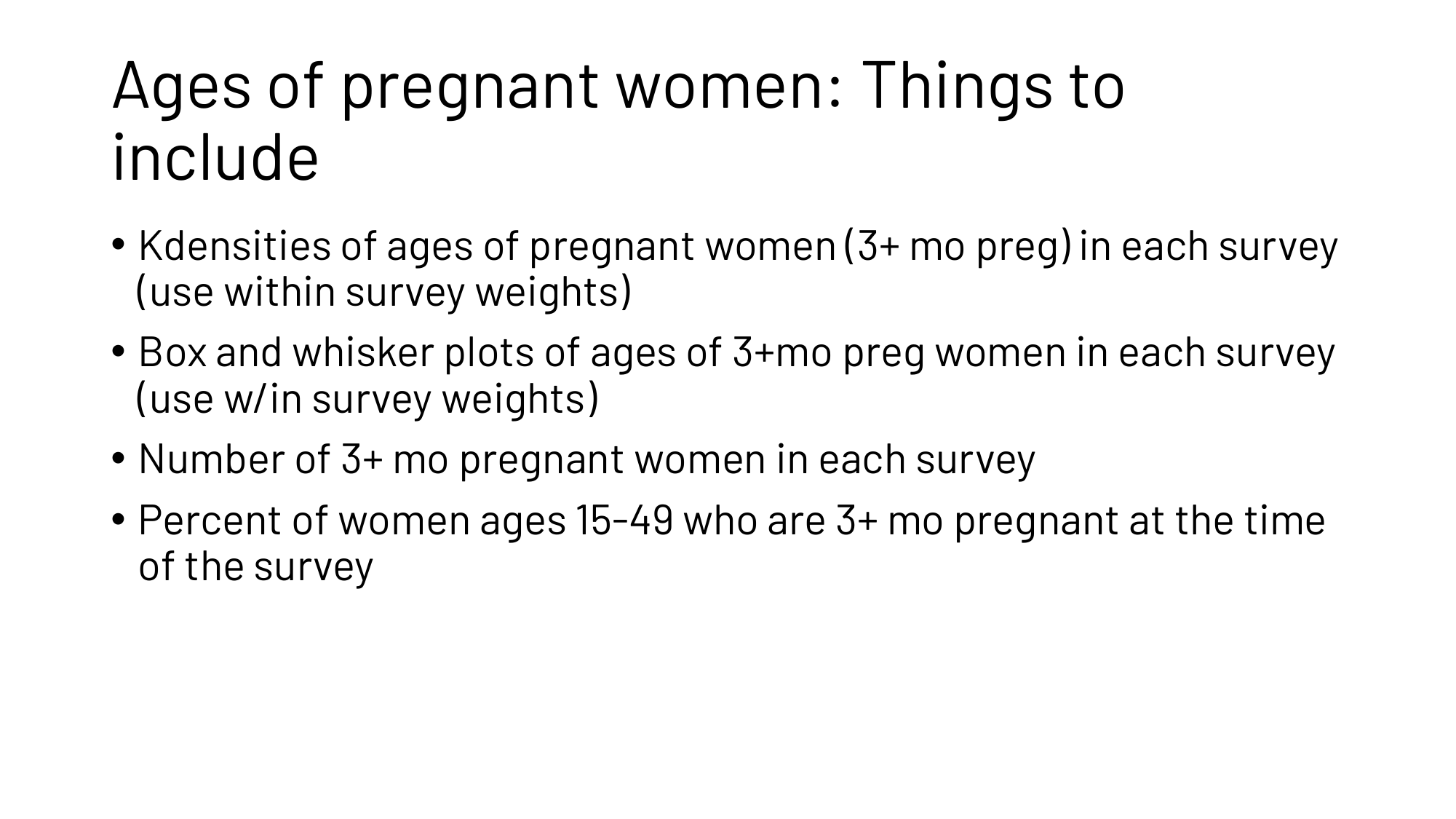

# Ages of pregnant women: Things to include
Kdensities of ages of pregnant women (3+ mo preg) in each survey (use within survey weights)
Box and whisker plots of ages of 3+mo preg women in each survey (use w/in survey weights)
Number of 3+ mo pregnant women in each survey
Percent of women ages 15-49 who are 3+ mo pregnant at the time of the survey